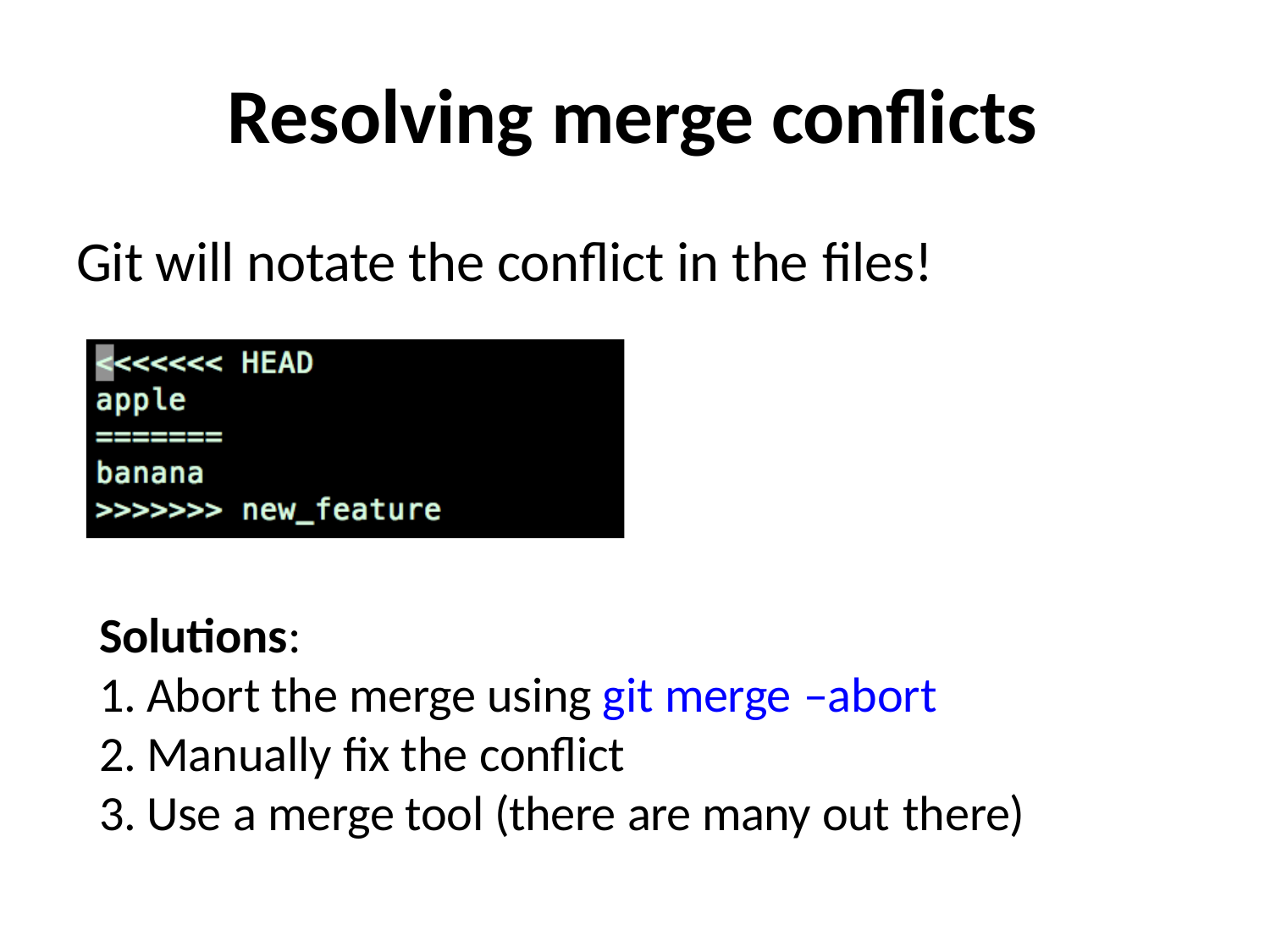

# Resolving merge conflicts
Git will notate the conflict in the files!

Solutions:
Abort the merge using git merge –abort
Manually fix the conflict
Use a merge tool (there are many out there)